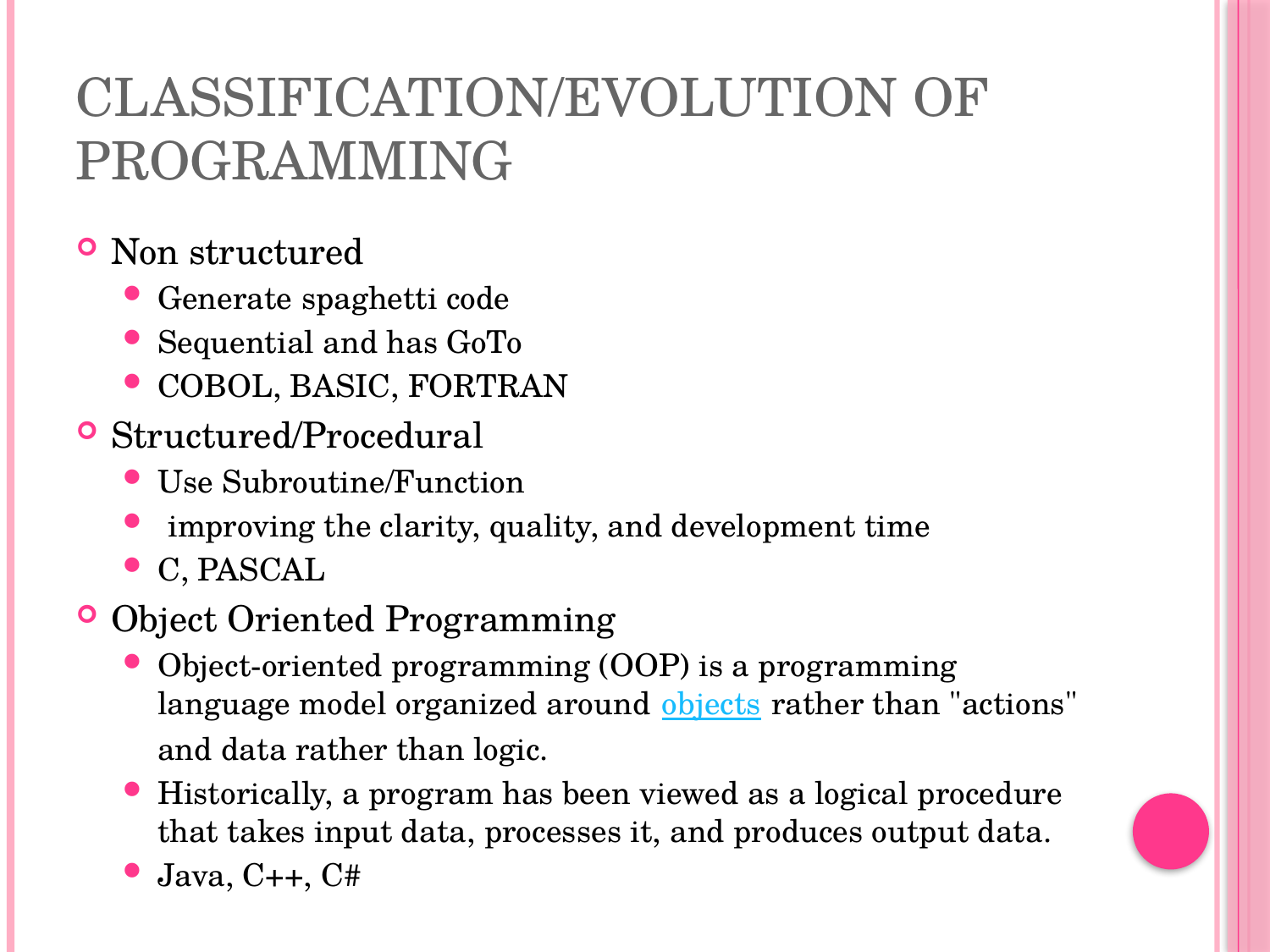

# Classification/Evolution Of Programming
Non structured
Generate spaghetti code
Sequential and has GoTo
COBOL, BASIC, FORTRAN
Structured/Procedural
Use Subroutine/Function
 improving the clarity, quality, and development time
C, PASCAL
Object Oriented Programming
Object-oriented programming (OOP) is a programming language model organized around objects rather than "actions" and data rather than logic.
Historically, a program has been viewed as a logical procedure that takes input data, processes it, and produces output data.
Java, C++, C#